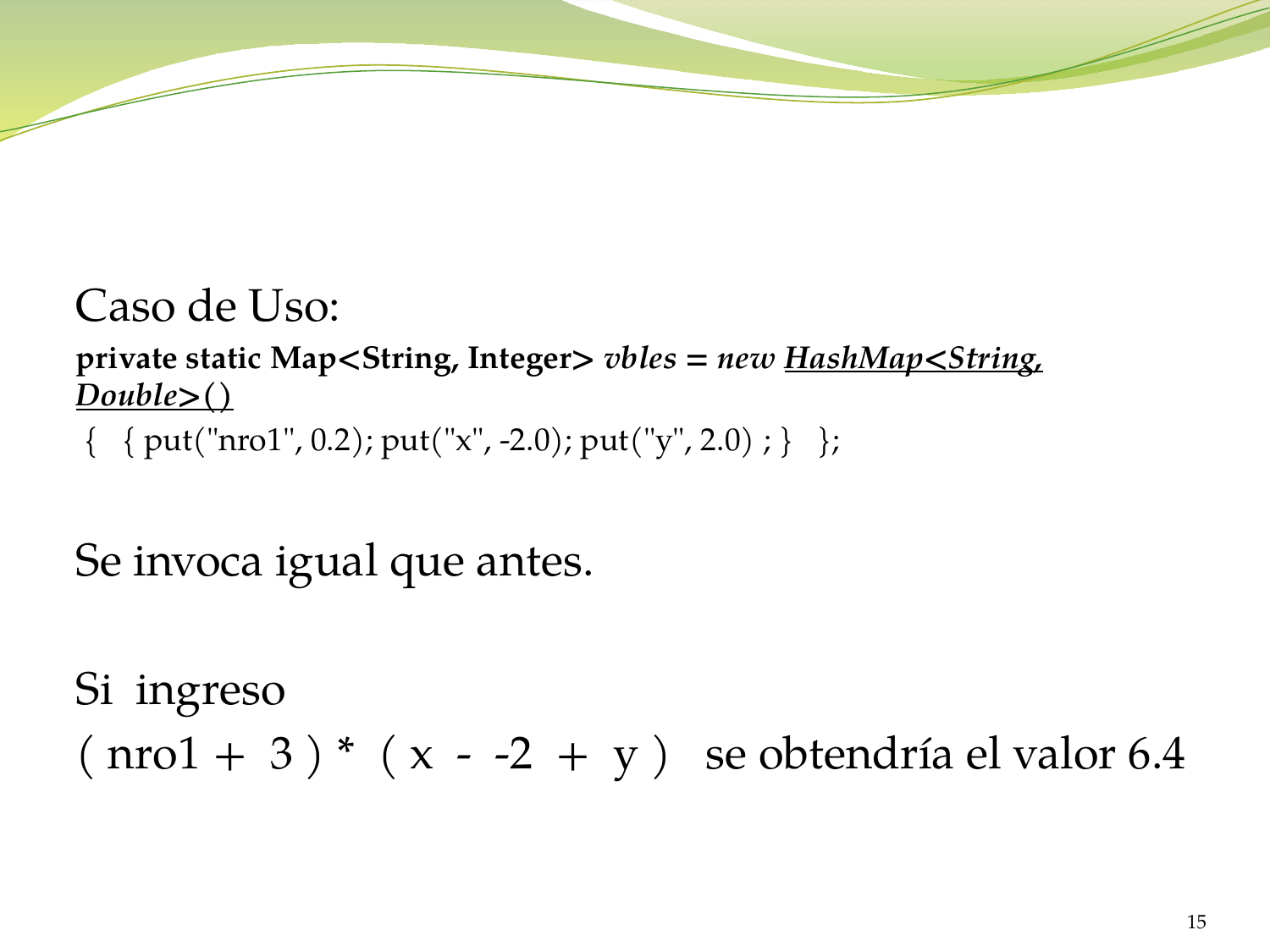

#
Caso de Uso:
private static Map<String, Integer> vbles = new HashMap<String, Double>()
 {   { put("nro1", 0.2); put("x", -2.0); put("y", 2.0) ; }   };

Se invoca igual que antes.

Si  ingreso
( nro1 +  3 ) *  ( x  -  -2  +  y )   se obtendría el valor 6.4

15